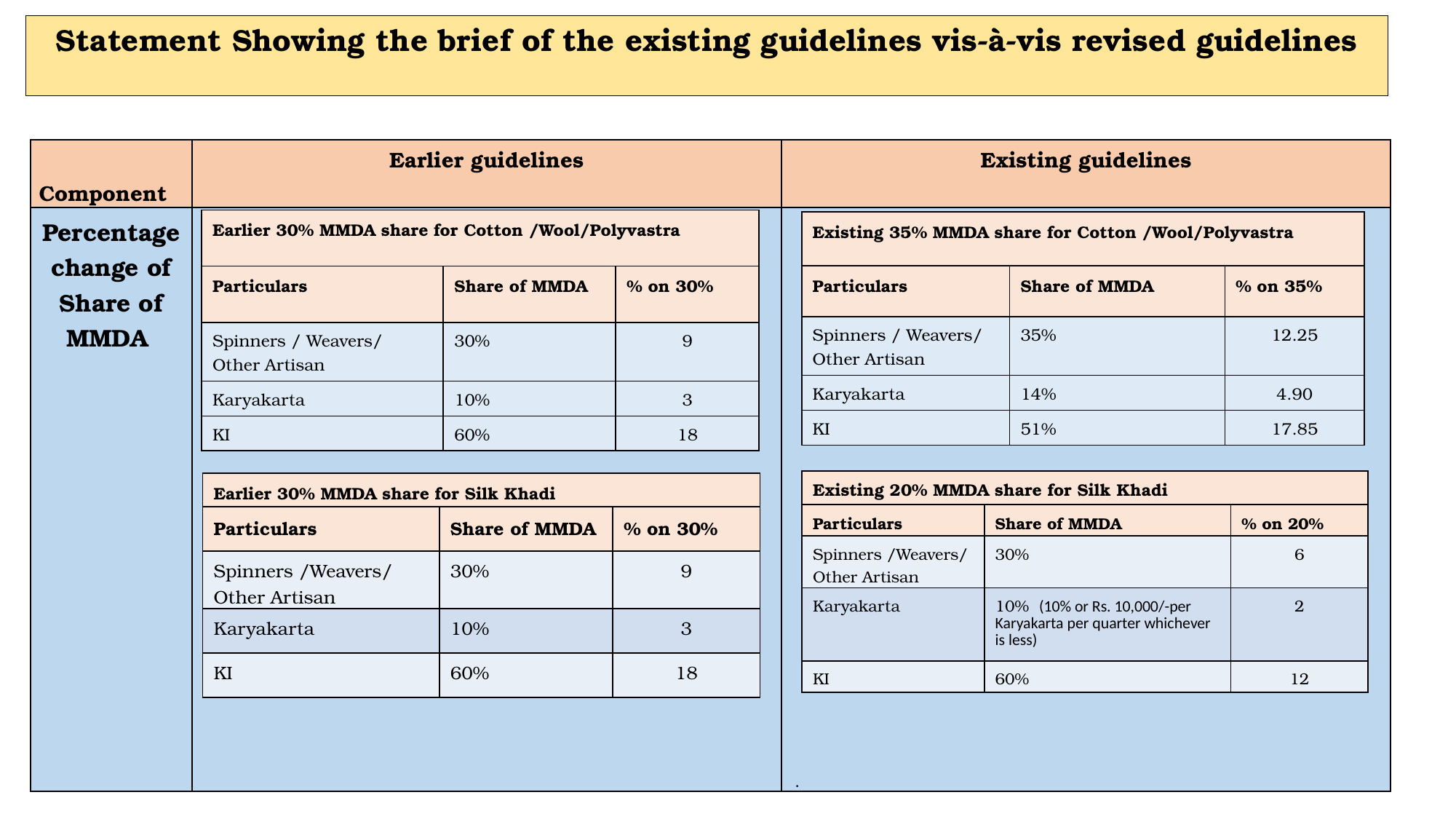

Statement Showing the brief of the existing guidelines vis-à-vis revised guidelines
| Component | Earlier guidelines | Existing guidelines |
| --- | --- | --- |
| Percentage change of Share of MMDA |  | . |
| Earlier 30% MMDA share for Cotton /Wool/Polyvastra |  |  |
| --- | --- | --- |
| Particulars | Share of MMDA | % on 30% |
| Spinners / Weavers/ Other Artisan | 30% | 9 |
| Karyakarta | 10% | 3 |
| KI | 60% | 18 |
| Existing 35% MMDA share for Cotton /Wool/Polyvastra |  |  |
| --- | --- | --- |
| Particulars | Share of MMDA | % on 35% |
| Spinners / Weavers/ Other Artisan | 35% | 12.25 |
| Karyakarta | 14% | 4.90 |
| KI | 51% | 17.85 |
| Existing 20% MMDA share for Silk Khadi |  |  |
| --- | --- | --- |
| Particulars | Share of MMDA | % on 20% |
| Spinners /Weavers/ Other Artisan | 30% | 6 |
| Karyakarta | 10% (10% or Rs. 10,000/-per Karyakarta per quarter whichever is less) | 2 |
| KI | 60% | 12 |
| Earlier 30% MMDA share for Silk Khadi |  |  |
| --- | --- | --- |
| Particulars | Share of MMDA | % on 30% |
| Spinners /Weavers/ Other Artisan | 30% | 9 |
| Karyakarta | 10% | 3 |
| KI | 60% | 18 |
2